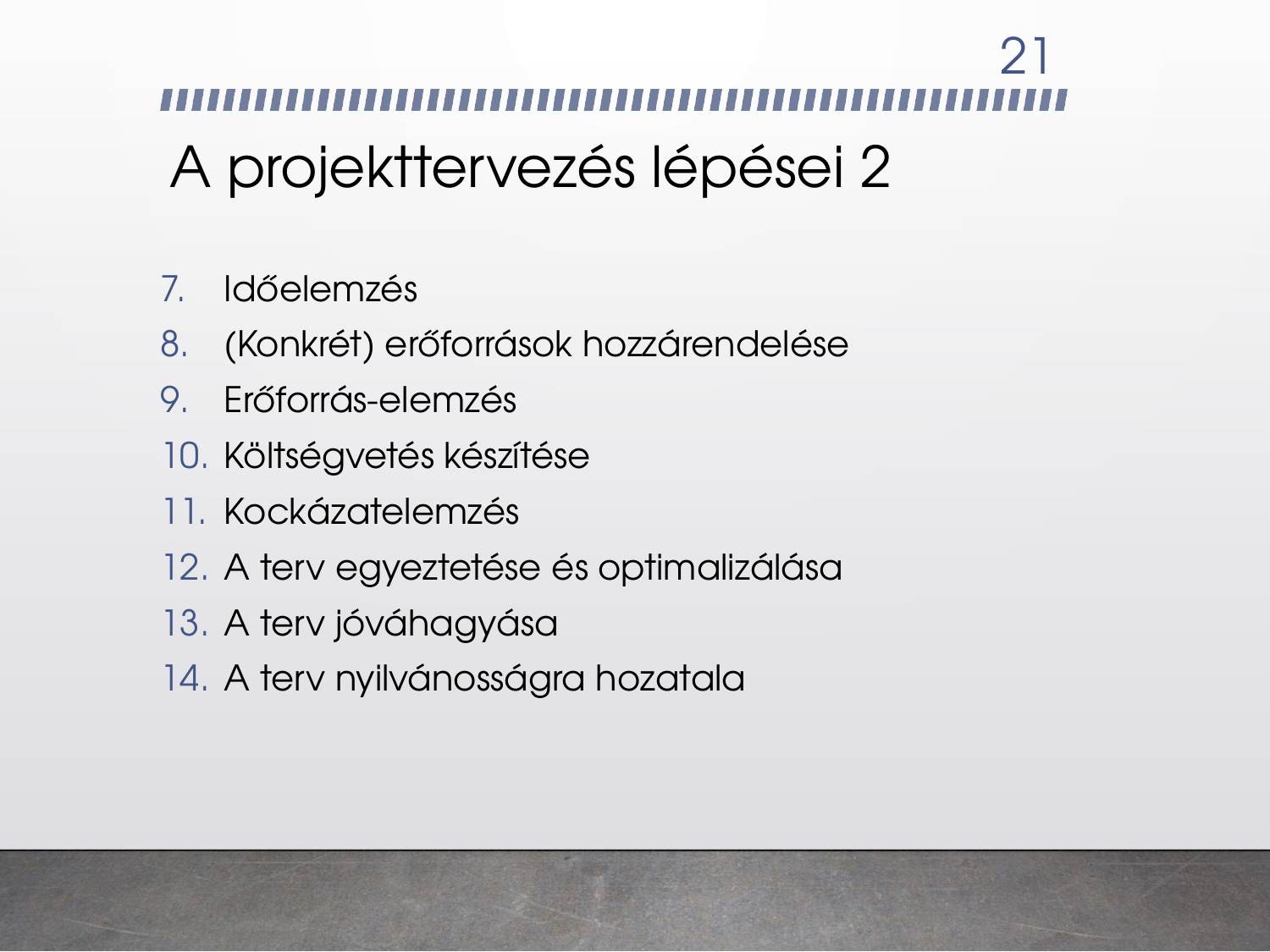

21
# A projekttervezés lépései 2
Időelemzés
(Konkrét) erőforrások hozzárendelése
Erőforrás-elemzés
Költségvetés készítése
Kockázatelemzés
A terv egyeztetése és optimalizálása
A terv jóváhagyása
A terv nyilvánosságra hozatala